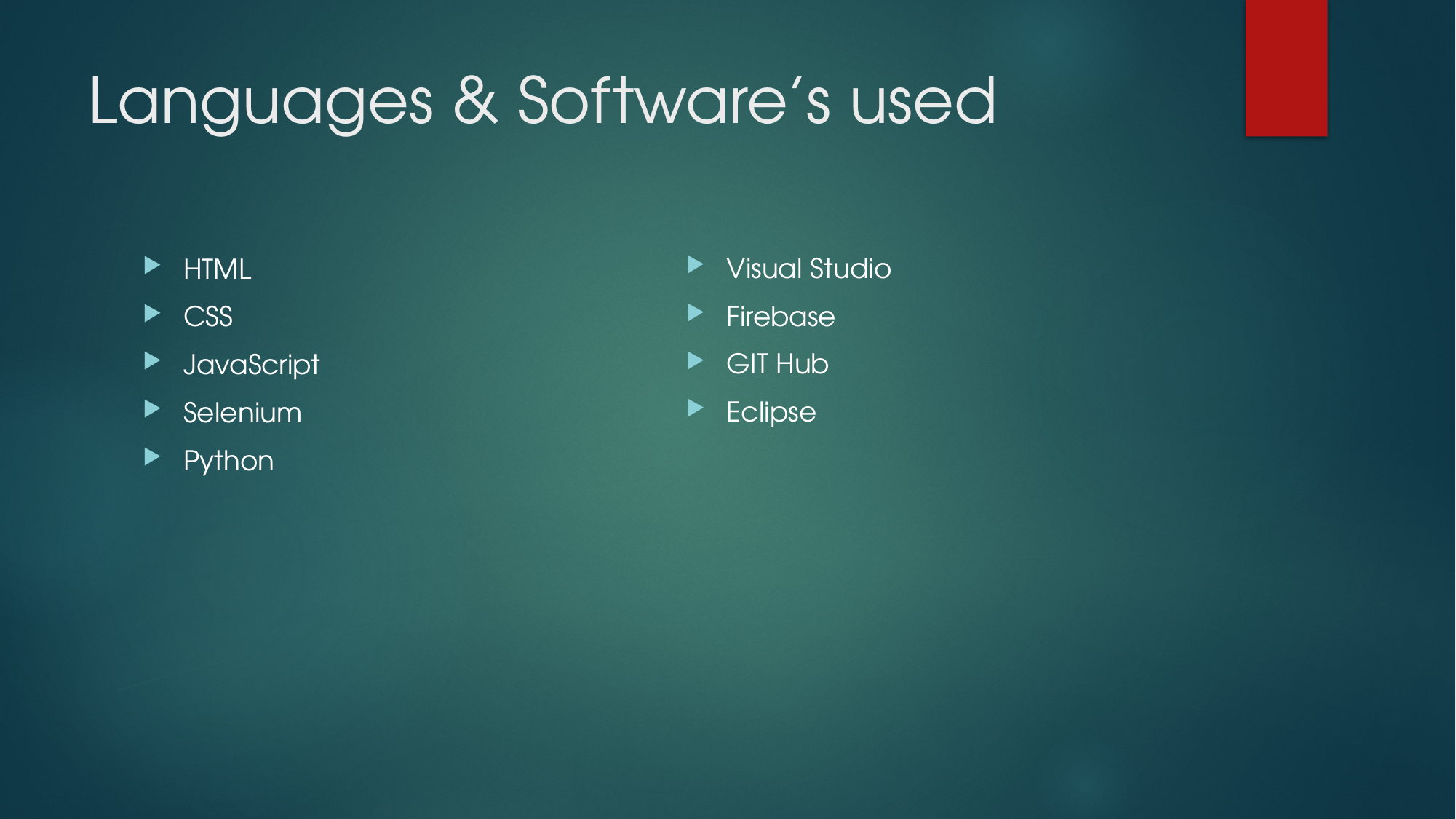

# Languages & Software’s used
Visual Studio
Firebase
GIT Hub
Eclipse

HTML
CSS
JavaScript
Selenium
Python